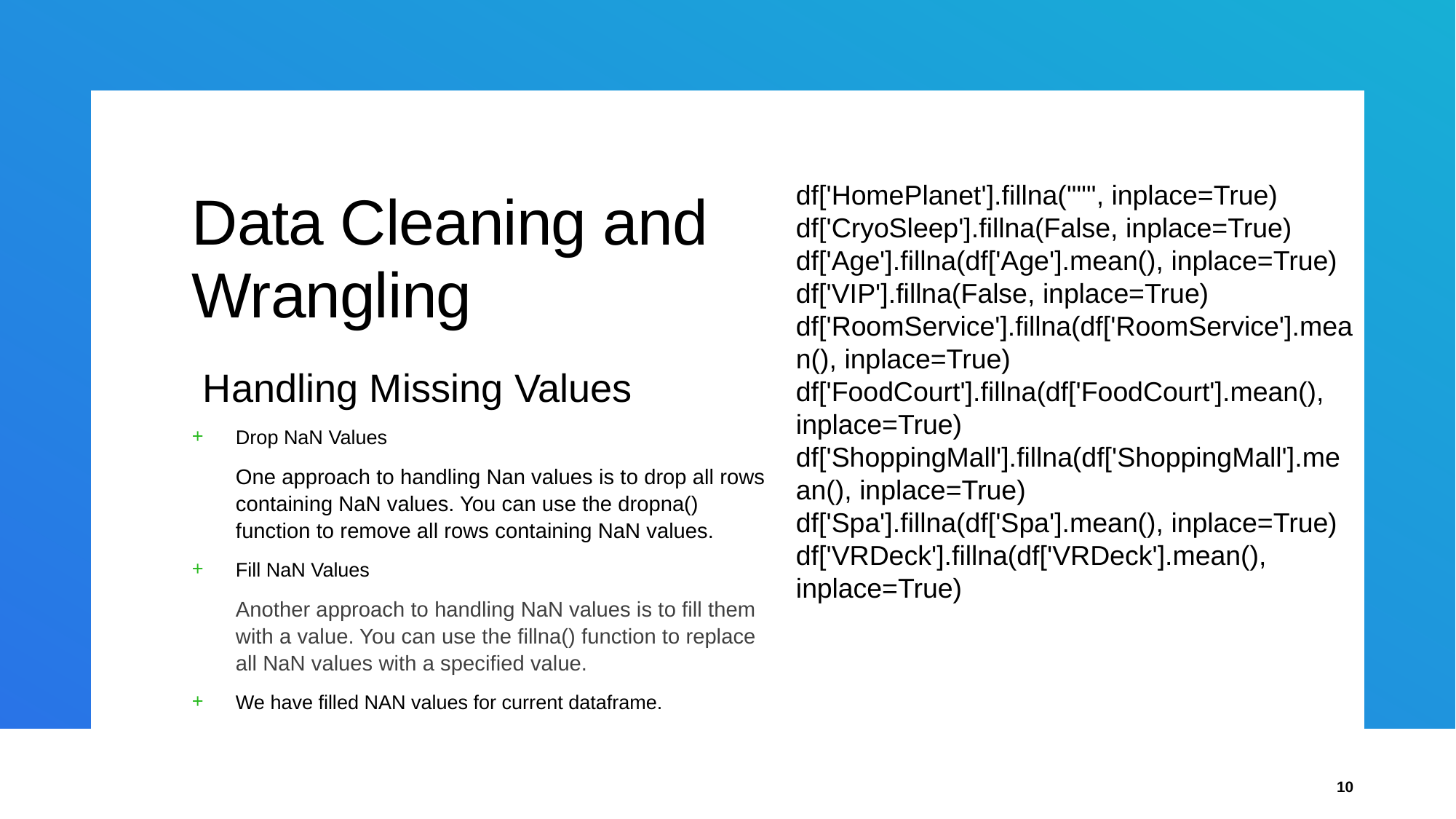

df['HomePlanet'].fillna('""', inplace=True) df['CryoSleep'].fillna(False, inplace=True) df['Age'].fillna(df['Age'].mean(), inplace=True) df['VIP'].fillna(False, inplace=True) df['RoomService'].fillna(df['RoomService'].mean(), inplace=True) df['FoodCourt'].fillna(df['FoodCourt'].mean(), inplace=True) df['ShoppingMall'].fillna(df['ShoppingMall'].mean(), inplace=True) df['Spa'].fillna(df['Spa'].mean(), inplace=True) df['VRDeck'].fillna(df['VRDeck'].mean(), inplace=True)
# Data Cleaning and Wrangling
 Handling Missing Values
Drop NaN Values
One approach to handling Nan values is to drop all rows containing NaN values. You can use the dropna() function to remove all rows containing NaN values.
Fill NaN Values
Another approach to handling NaN values is to fill them with a value. You can use the fillna() function to replace all NaN values with a specified value.
We have filled NAN values for current dataframe.

10